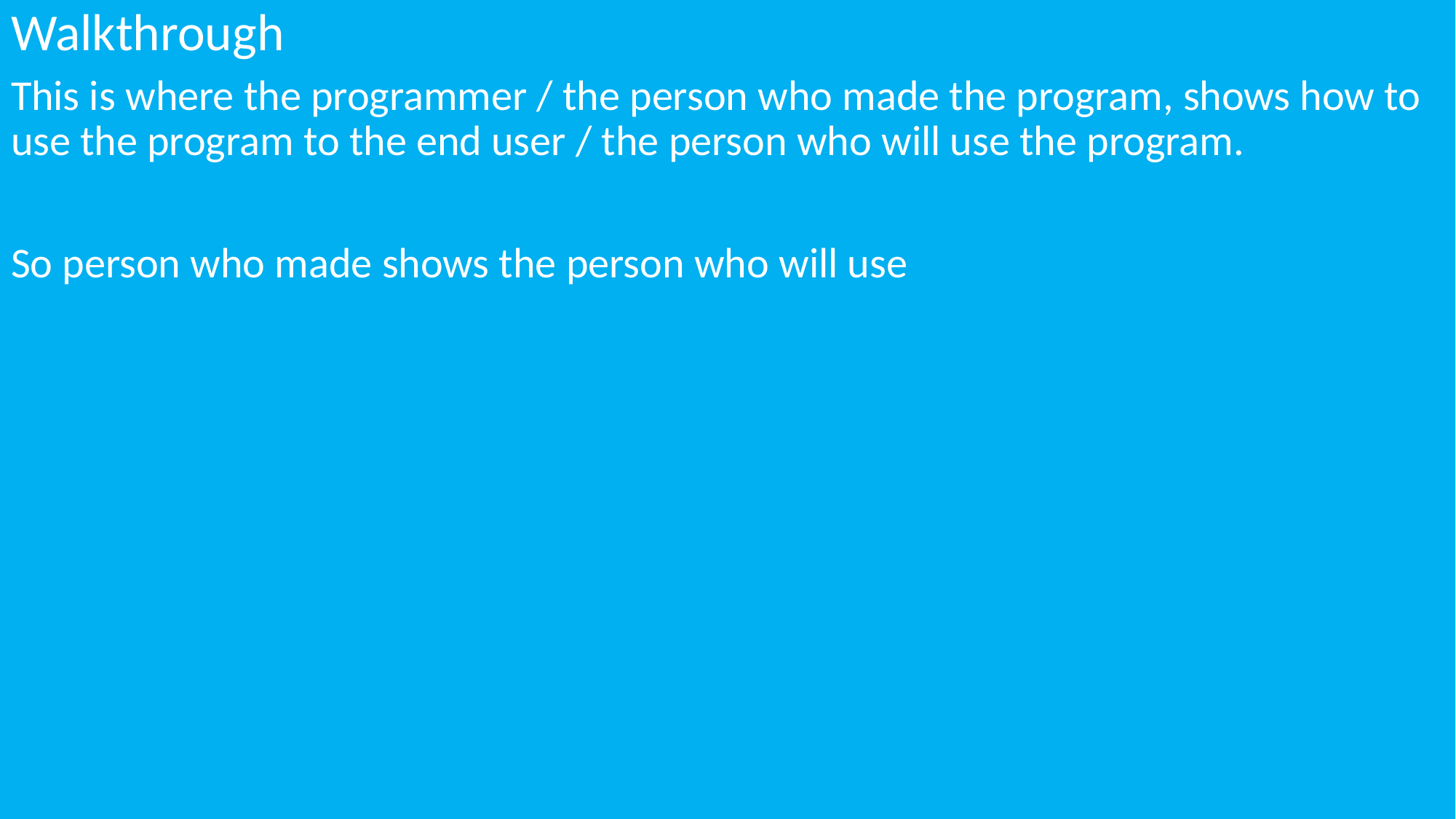

# Walkthrough
This is where the programmer / the person who made the program, shows how to use the program to the end user / the person who will use the program.

So person who made shows the person who will use